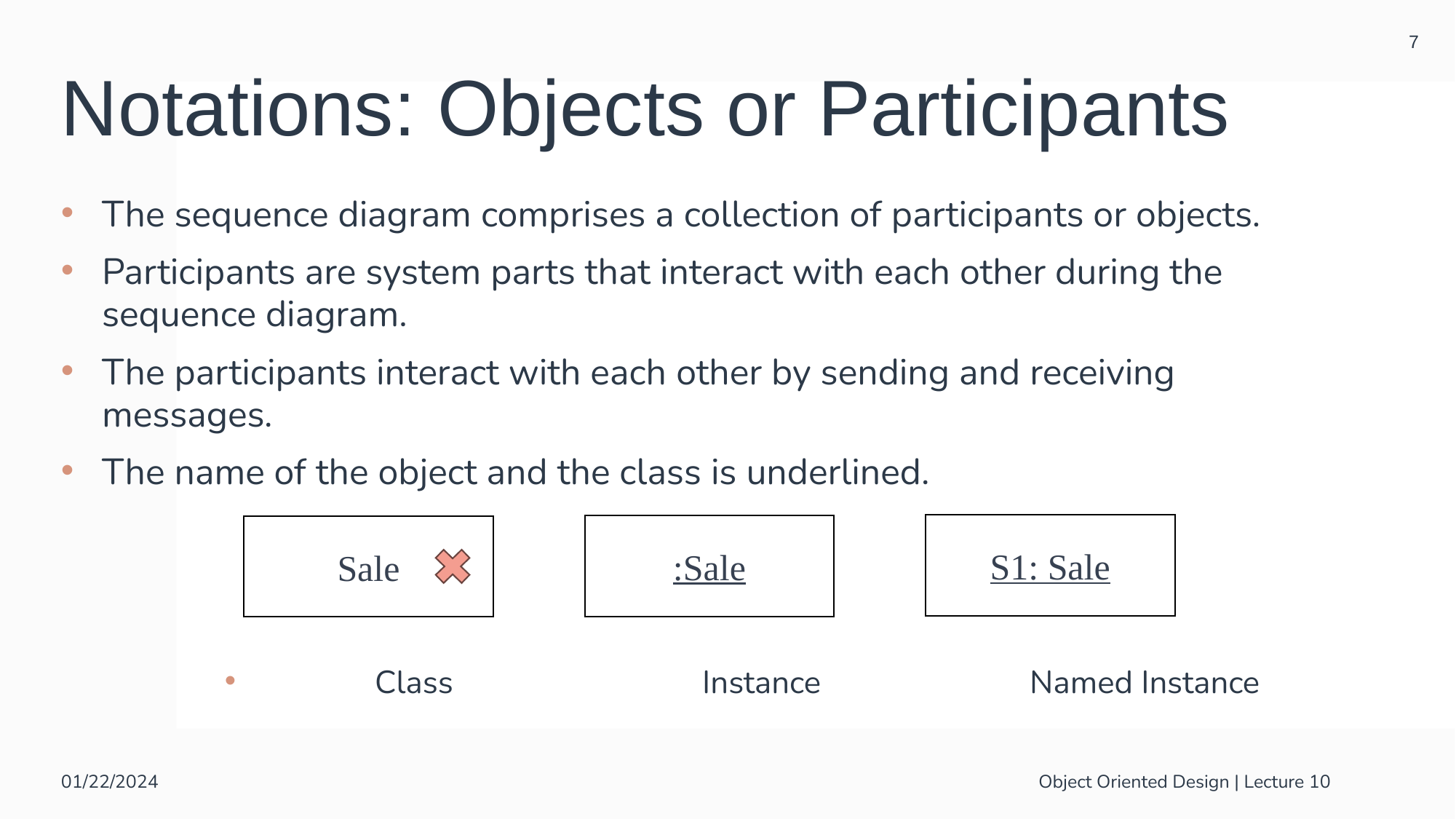

7
# Notations: Objects or Participants
The sequence diagram comprises a collection of participants or objects.
Participants are system parts that interact with each other during the sequence diagram.
The participants interact with each other by sending and receiving messages.
The name of the object and the class is underlined.

	Class			Instance		Named Instance
S1: Sale
:Sale
Sale

01/22/2024
Object Oriented Design | Lecture 10